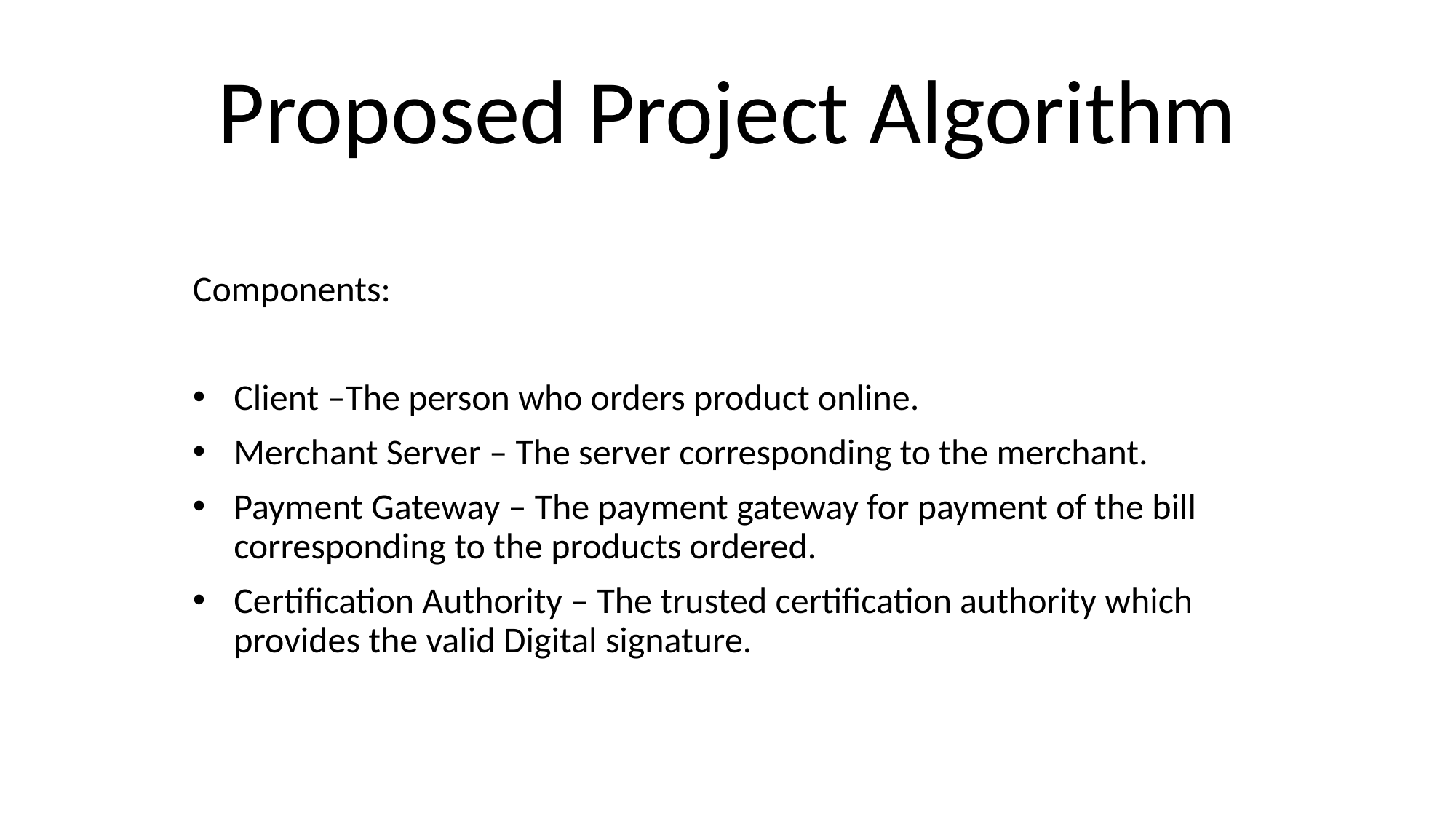

# Proposed Project Algorithm

Components:

Client –The person who orders product online.
Merchant Server – The server corresponding to the merchant.
Payment Gateway – The payment gateway for payment of the bill corresponding to the products ordered.
Certification Authority – The trusted certification authority which provides the valid Digital signature.